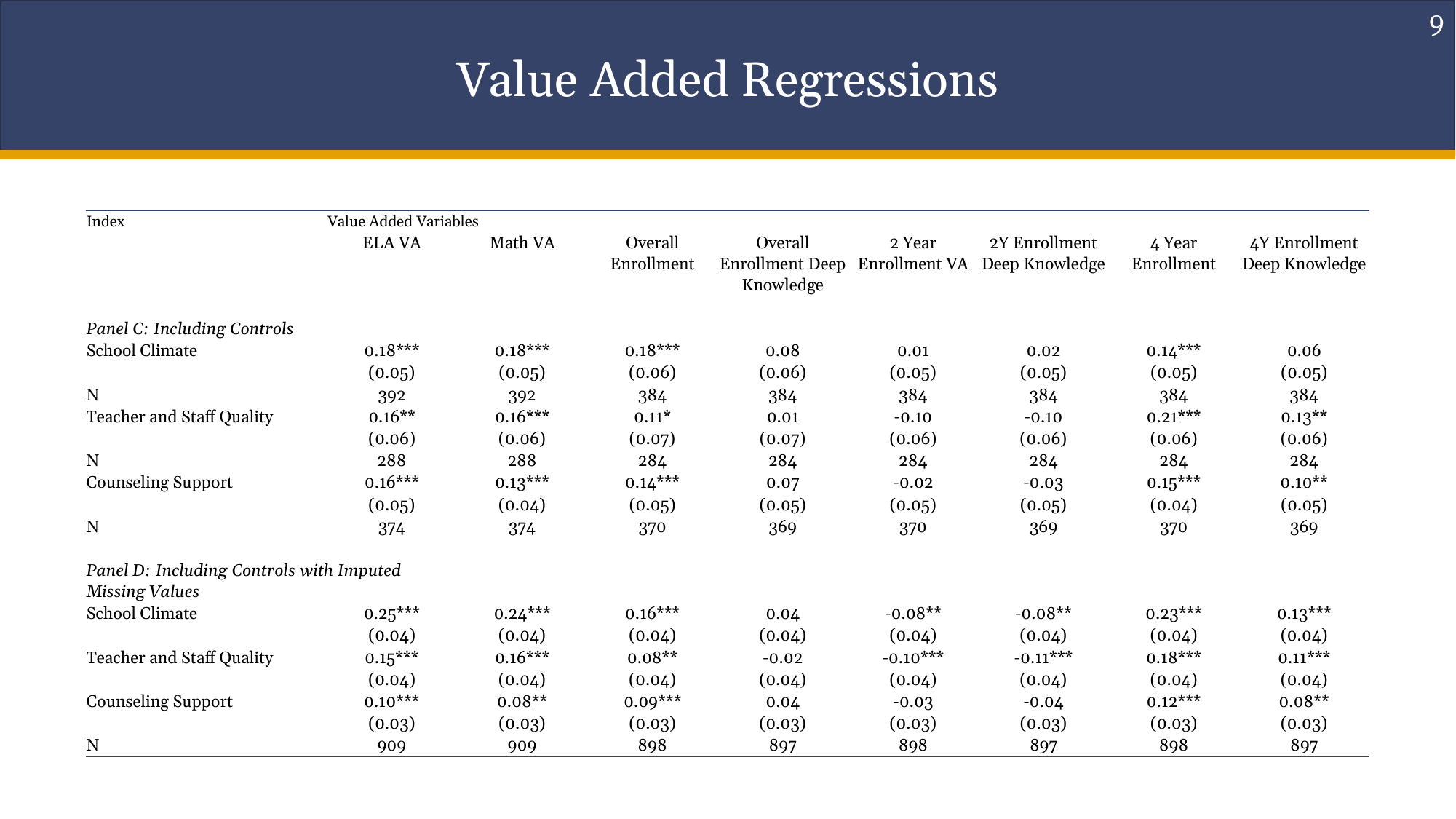

9
# Value Added Regressions
| Index | Value Added Variables |  |  |  |  |  |  |  |
| --- | --- | --- | --- | --- | --- | --- | --- | --- |
|  | ELA VA | Math VA | Overall Enrollment | Overall Enrollment Deep Knowledge | 2 Year Enrollment VA | 2Y Enrollment Deep Knowledge | 4 Year Enrollment | 4Y Enrollment Deep Knowledge |
|  |  |  |  |  |  |  |  |  |
| Panel C: Including Controls |  |  |  |  |  |  |  |  |
| School Climate | 0.18\*\*\* | 0.18\*\*\* | 0.18\*\*\* | 0.08 | 0.01 | 0.02 | 0.14\*\*\* | 0.06 |
|  | (0.05) | (0.05) | (0.06) | (0.06) | (0.05) | (0.05) | (0.05) | (0.05) |
| N | 392 | 392 | 384 | 384 | 384 | 384 | 384 | 384 |
| Teacher and Staff Quality | 0.16\*\* | 0.16\*\*\* | 0.11\* | 0.01 | -0.10 | -0.10 | 0.21\*\*\* | 0.13\*\* |
|  | (0.06) | (0.06) | (0.07) | (0.07) | (0.06) | (0.06) | (0.06) | (0.06) |
| N | 288 | 288 | 284 | 284 | 284 | 284 | 284 | 284 |
| Counseling Support | 0.16\*\*\* | 0.13\*\*\* | 0.14\*\*\* | 0.07 | -0.02 | -0.03 | 0.15\*\*\* | 0.10\*\* |
|  | (0.05) | (0.04) | (0.05) | (0.05) | (0.05) | (0.05) | (0.04) | (0.05) |
| N | 374 | 374 | 370 | 369 | 370 | 369 | 370 | 369 |
|  |  |  |  |  |  |  |  |  |
| Panel D: Including Controls with Imputed Missing Values |  |  |  |  |  |  |  |  |
| School Climate | 0.25\*\*\* | 0.24\*\*\* | 0.16\*\*\* | 0.04 | -0.08\*\* | -0.08\*\* | 0.23\*\*\* | 0.13\*\*\* |
|  | (0.04) | (0.04) | (0.04) | (0.04) | (0.04) | (0.04) | (0.04) | (0.04) |
| Teacher and Staff Quality | 0.15\*\*\* | 0.16\*\*\* | 0.08\*\* | -0.02 | -0.10\*\*\* | -0.11\*\*\* | 0.18\*\*\* | 0.11\*\*\* |
|  | (0.04) | (0.04) | (0.04) | (0.04) | (0.04) | (0.04) | (0.04) | (0.04) |
| Counseling Support | 0.10\*\*\* | 0.08\*\* | 0.09\*\*\* | 0.04 | -0.03 | -0.04 | 0.12\*\*\* | 0.08\*\* |
|  | (0.03) | (0.03) | (0.03) | (0.03) | (0.03) | (0.03) | (0.03) | (0.03) |
| N | 909 | 909 | 898 | 897 | 898 | 897 | 898 | 897 |